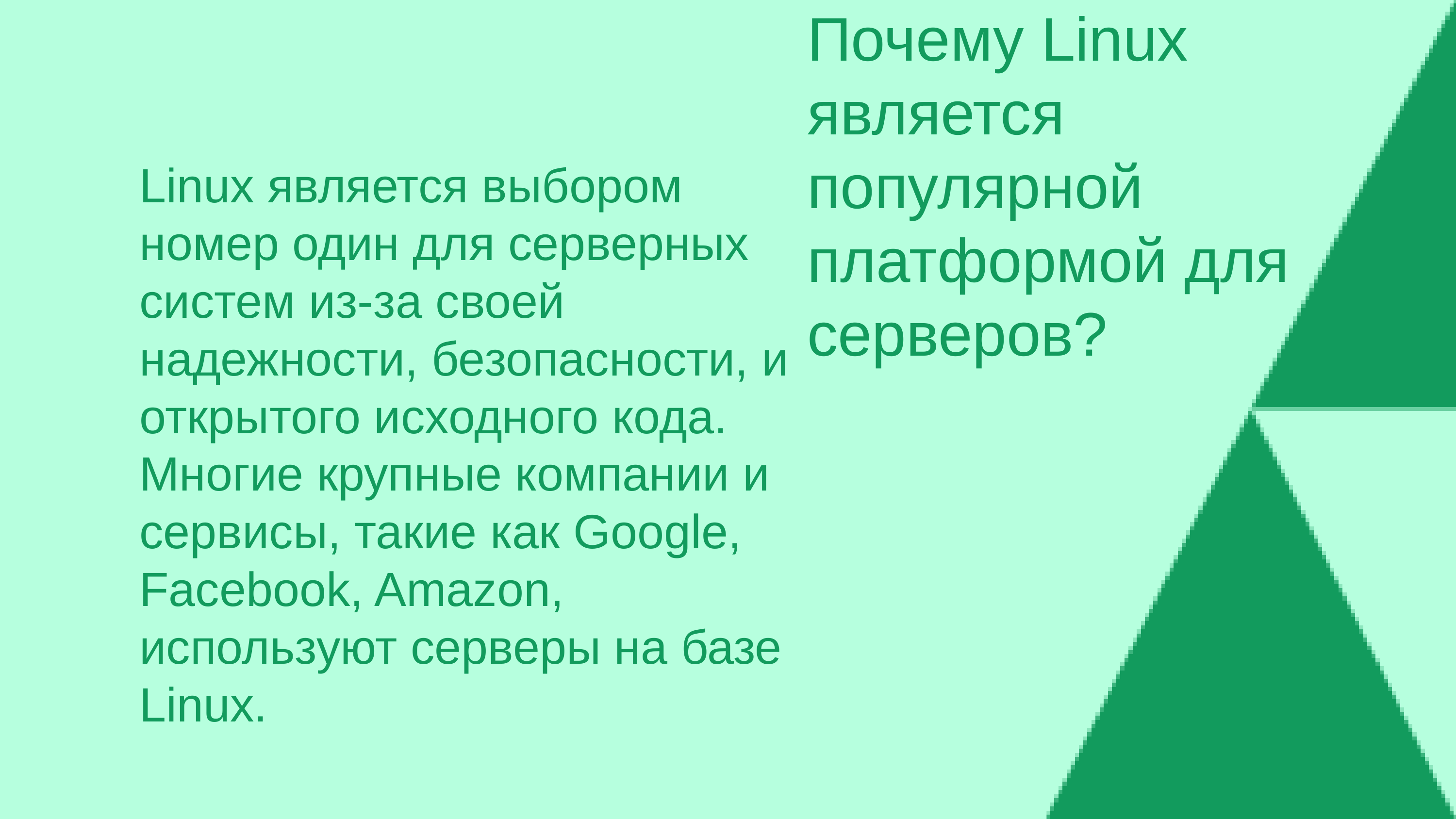

Почему Linux является популярной платформой для серверов?
Linux является выбором номер один для серверных систем из-за своей надежности, безопасности, и открытого исходного кода. Многие крупные компании и сервисы, такие как Google, Facebook, Amazon, используют серверы на базе Linux.